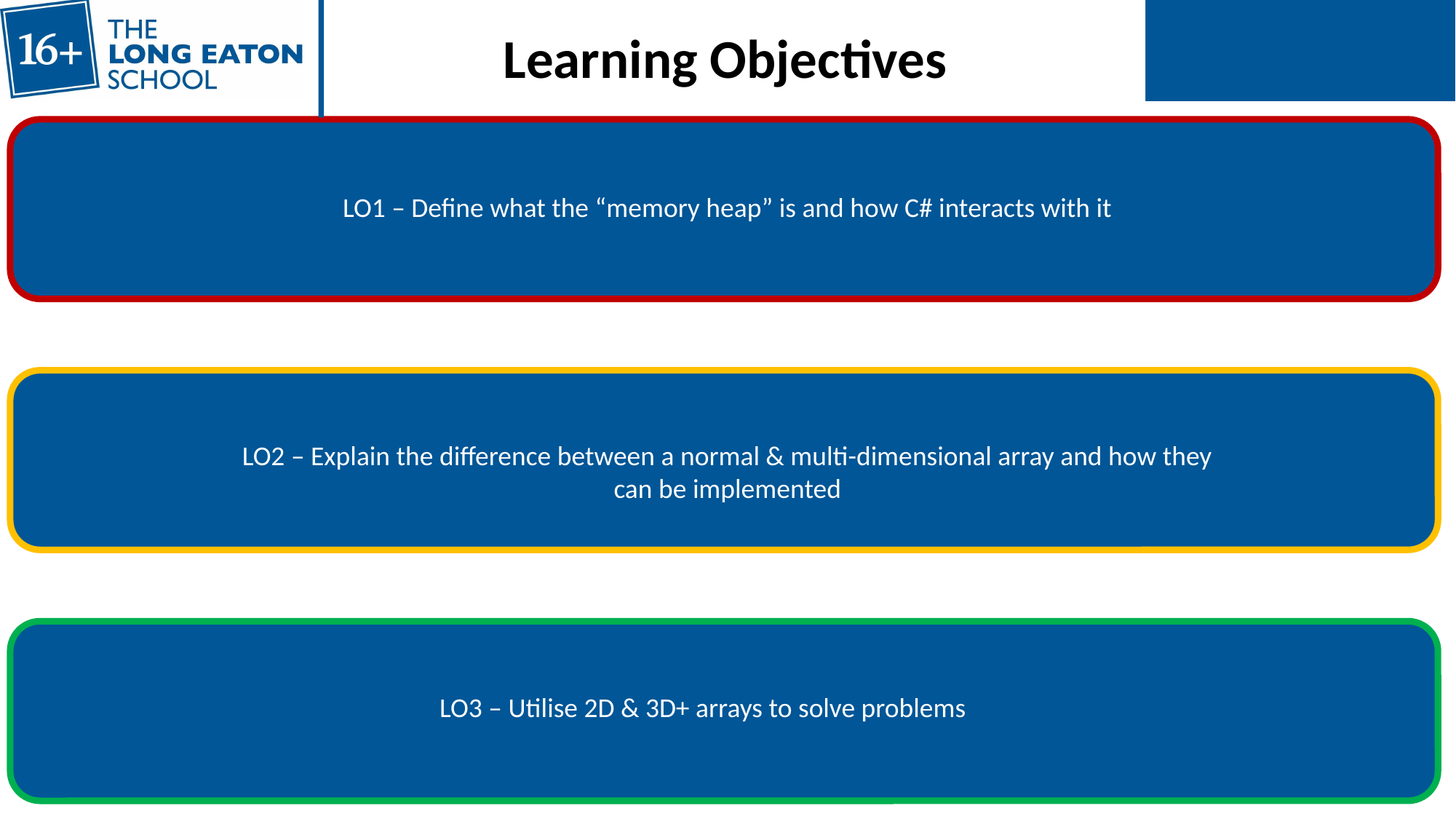

LO1 – Define what the “memory heap” is and how C# interacts with it
LO2 – Explain the difference between a normal & multi-dimensional array and how they can be implemented
LO3 – Utilise 2D & 3D+ arrays to solve problems